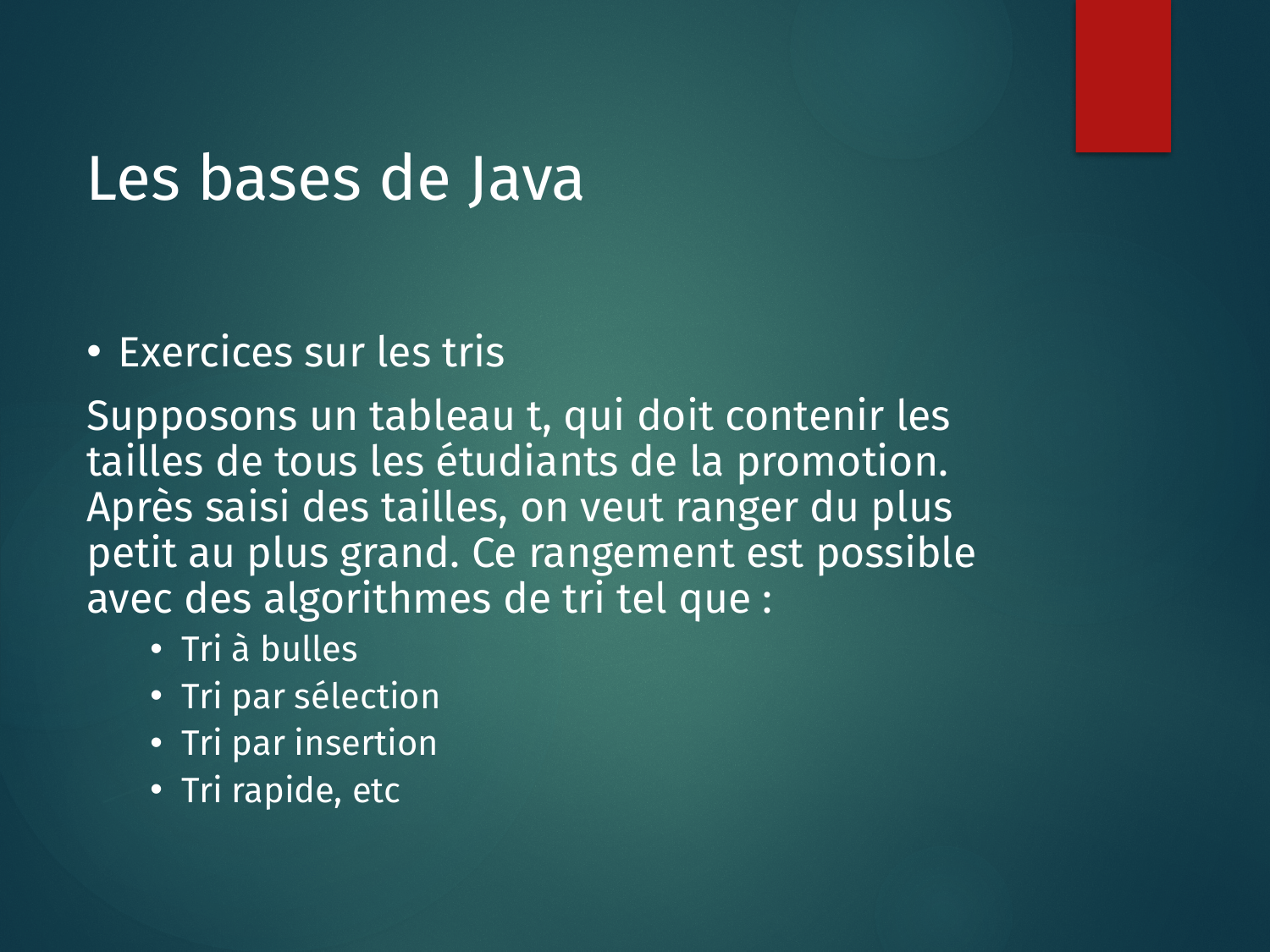

Les bases de Java
Exercices sur les tris
Supposons un tableau t, qui doit contenir les tailles de tous les étudiants de la promotion. Après saisi des tailles, on veut ranger du plus petit au plus grand. Ce rangement est possible avec des algorithmes de tri tel que :
Tri à bulles
Tri par sélection
Tri par insertion
Tri rapide, etc